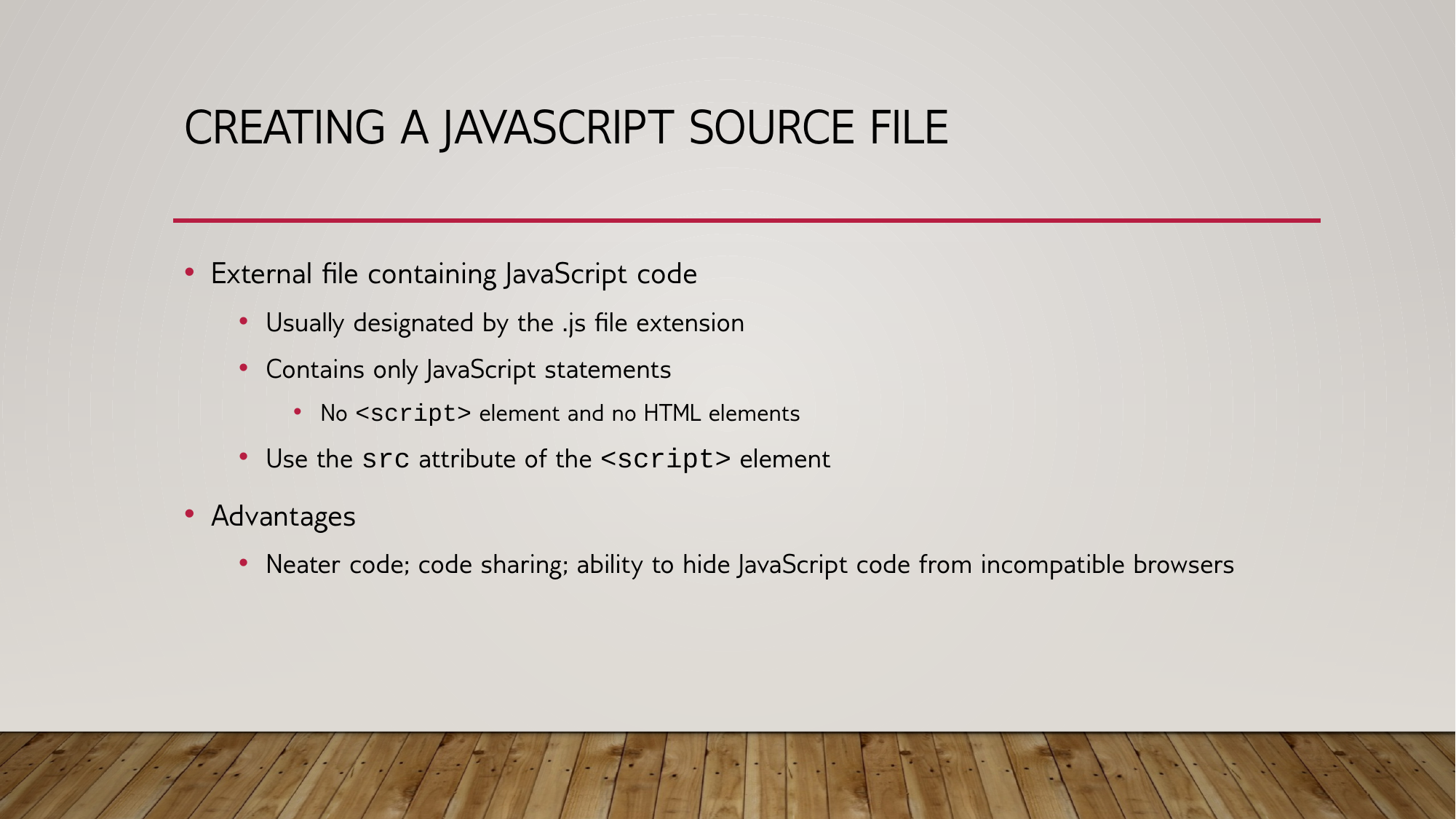

# Creating a JavaScript Source File
External file containing JavaScript code
Usually designated by the .js file extension
Contains only JavaScript statements
No <script> element and no HTML elements
Use the src attribute of the <script> element
Advantages
Neater code; code sharing; ability to hide JavaScript code from incompatible browsers